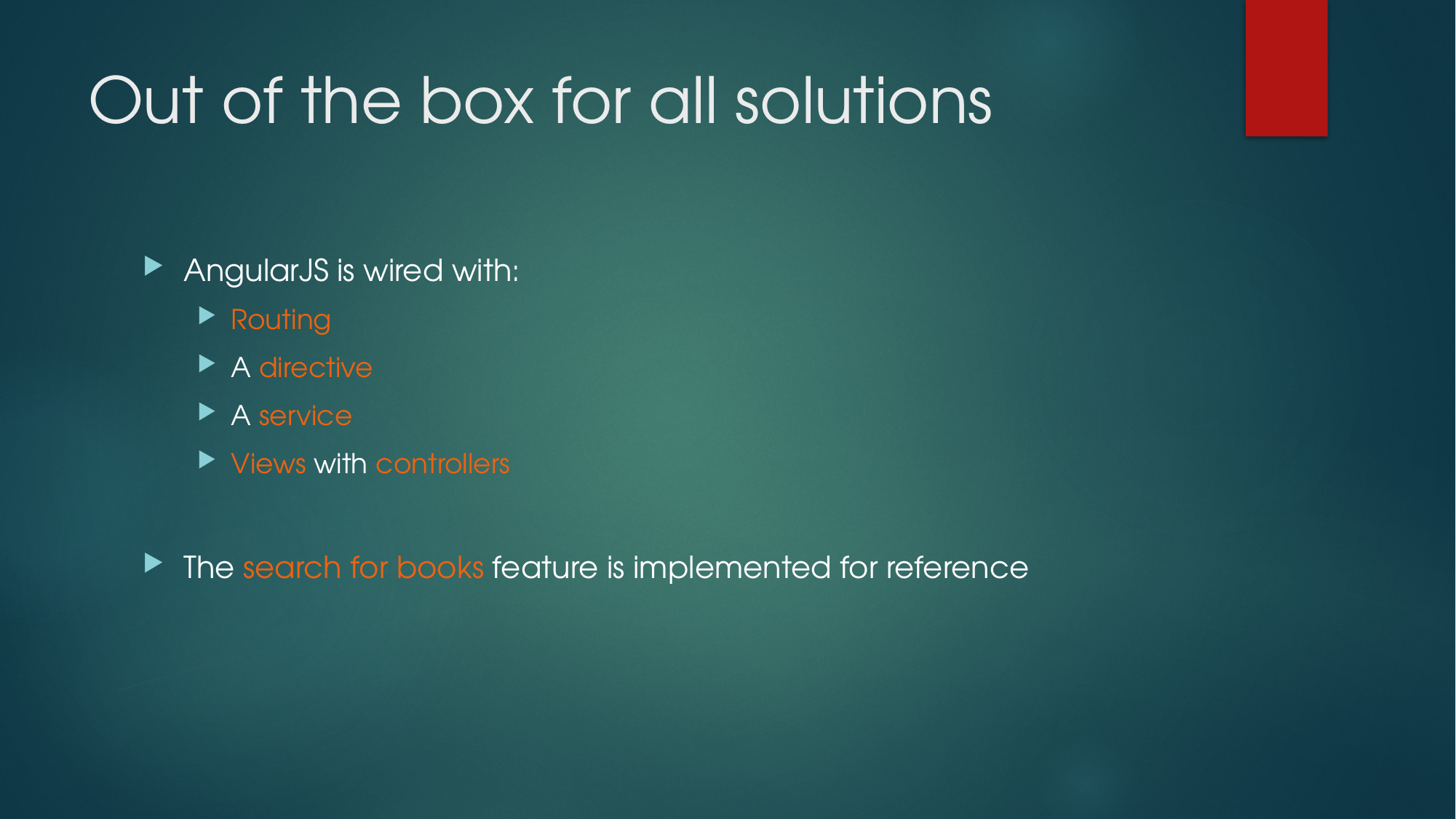

# Out of the box for all solutions
AngularJS is wired with:
Routing
A directive
A service
Views with controllers

The search for books feature is implemented for reference